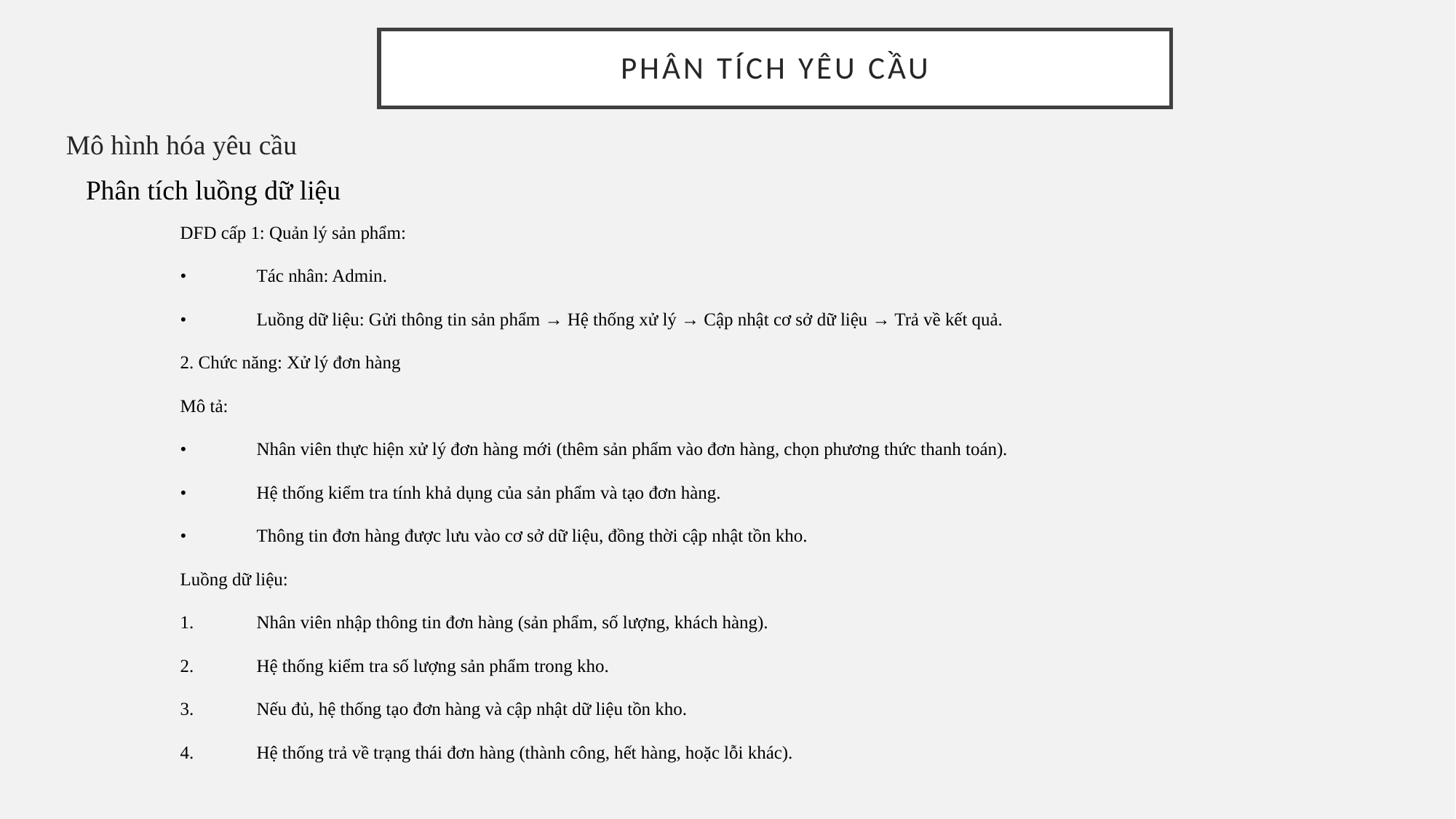

# PHÂN TÍCH YÊU CẦU
Mô hình hóa yêu cầu
Phân tích luồng dữ liệu
DFD cấp 1: Quản lý sản phẩm:
•	Tác nhân: Admin.
•	Luồng dữ liệu: Gửi thông tin sản phẩm → Hệ thống xử lý → Cập nhật cơ sở dữ liệu → Trả về kết quả.
2. Chức năng: Xử lý đơn hàng
Mô tả:
•	Nhân viên thực hiện xử lý đơn hàng mới (thêm sản phẩm vào đơn hàng, chọn phương thức thanh toán).
•	Hệ thống kiểm tra tính khả dụng của sản phẩm và tạo đơn hàng.
•	Thông tin đơn hàng được lưu vào cơ sở dữ liệu, đồng thời cập nhật tồn kho.
Luồng dữ liệu:
1.	Nhân viên nhập thông tin đơn hàng (sản phẩm, số lượng, khách hàng).
2.	Hệ thống kiểm tra số lượng sản phẩm trong kho.
3.	Nếu đủ, hệ thống tạo đơn hàng và cập nhật dữ liệu tồn kho.
4.	Hệ thống trả về trạng thái đơn hàng (thành công, hết hàng, hoặc lỗi khác).